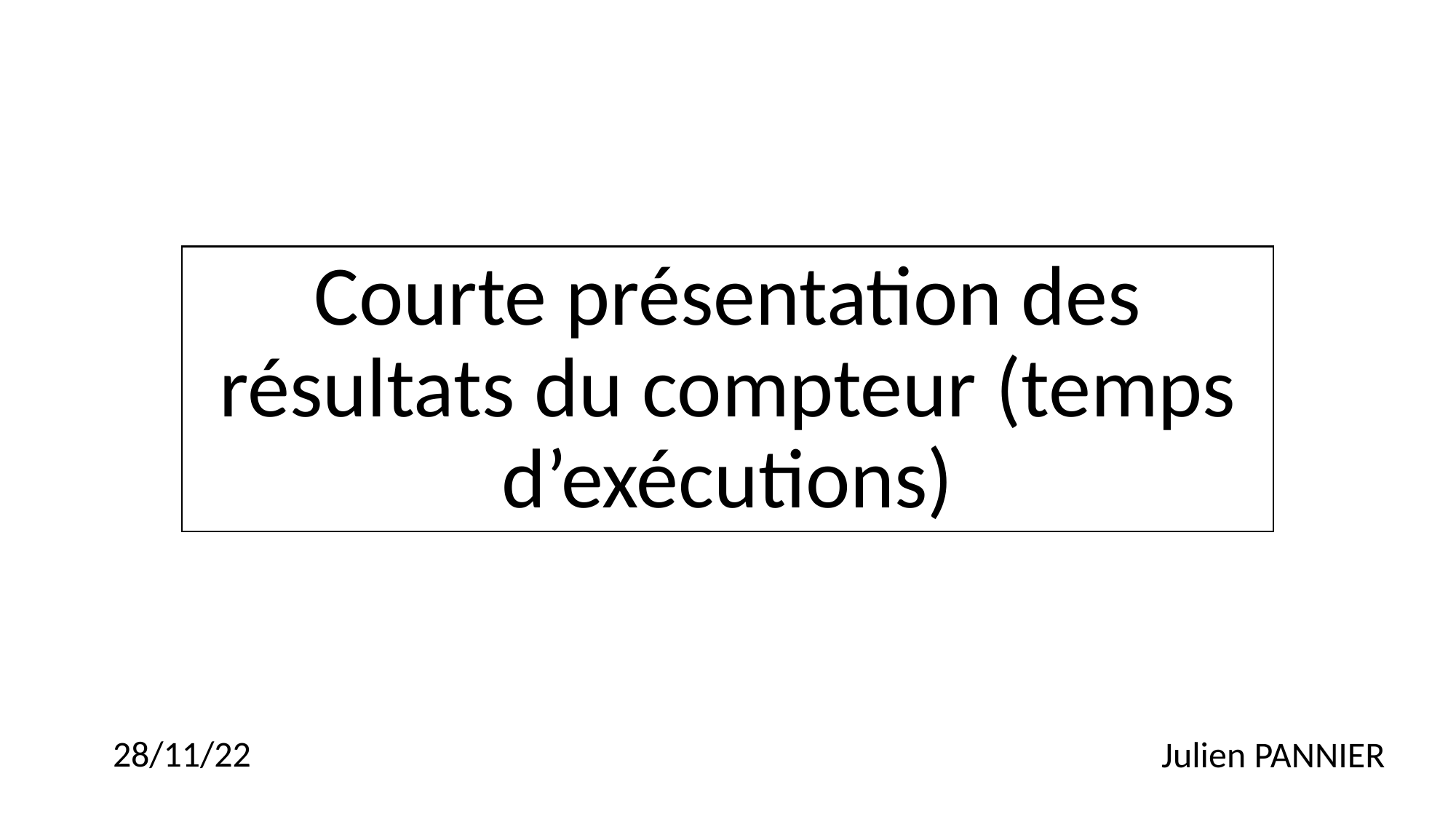

# Courte présentation des résultats du compteur (temps d’exécutions)
28/11/22
Julien PANNIER